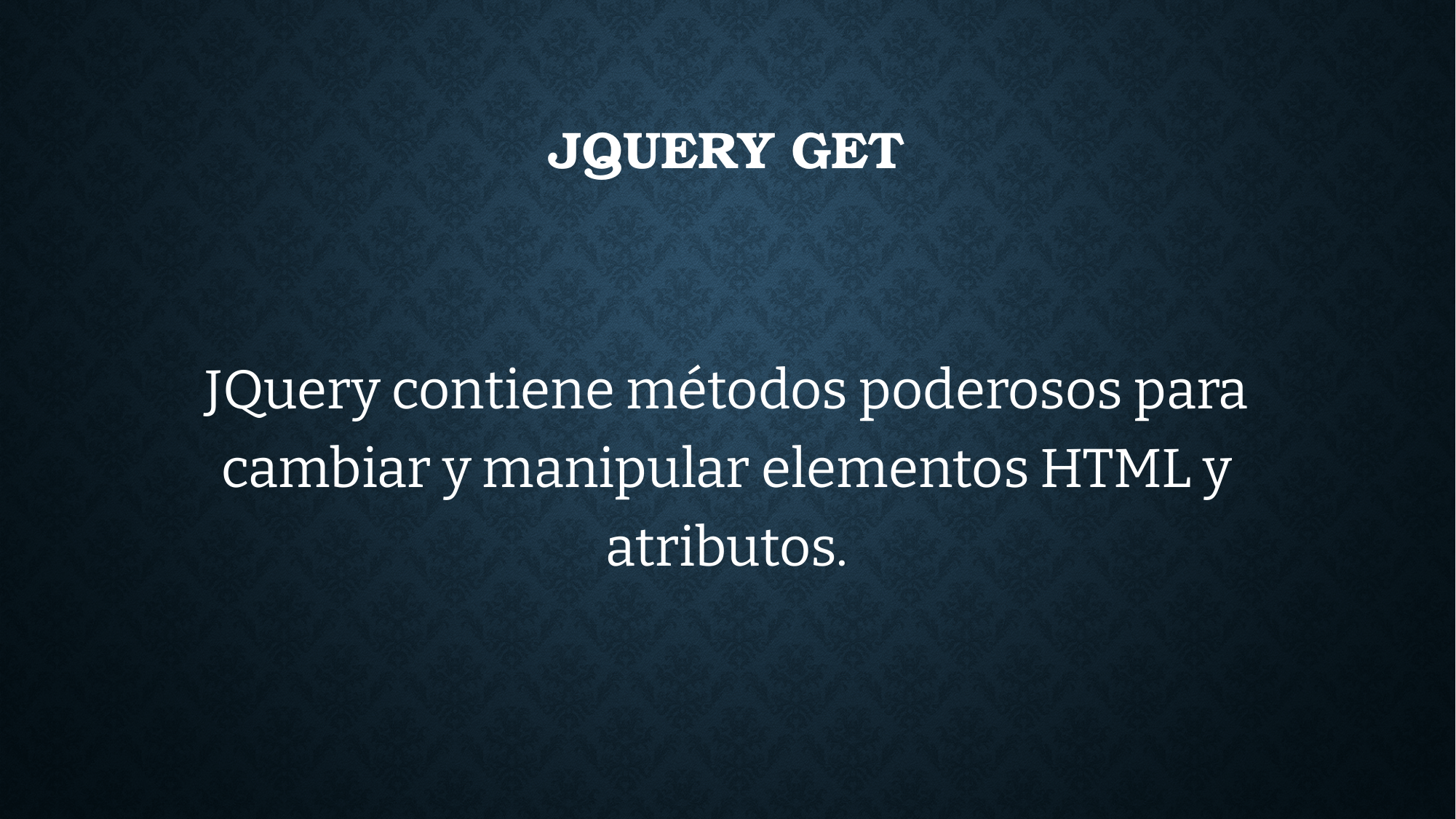

# jQuery Get

JQuery contiene métodos poderosos para cambiar y manipular elementos HTML y atributos.